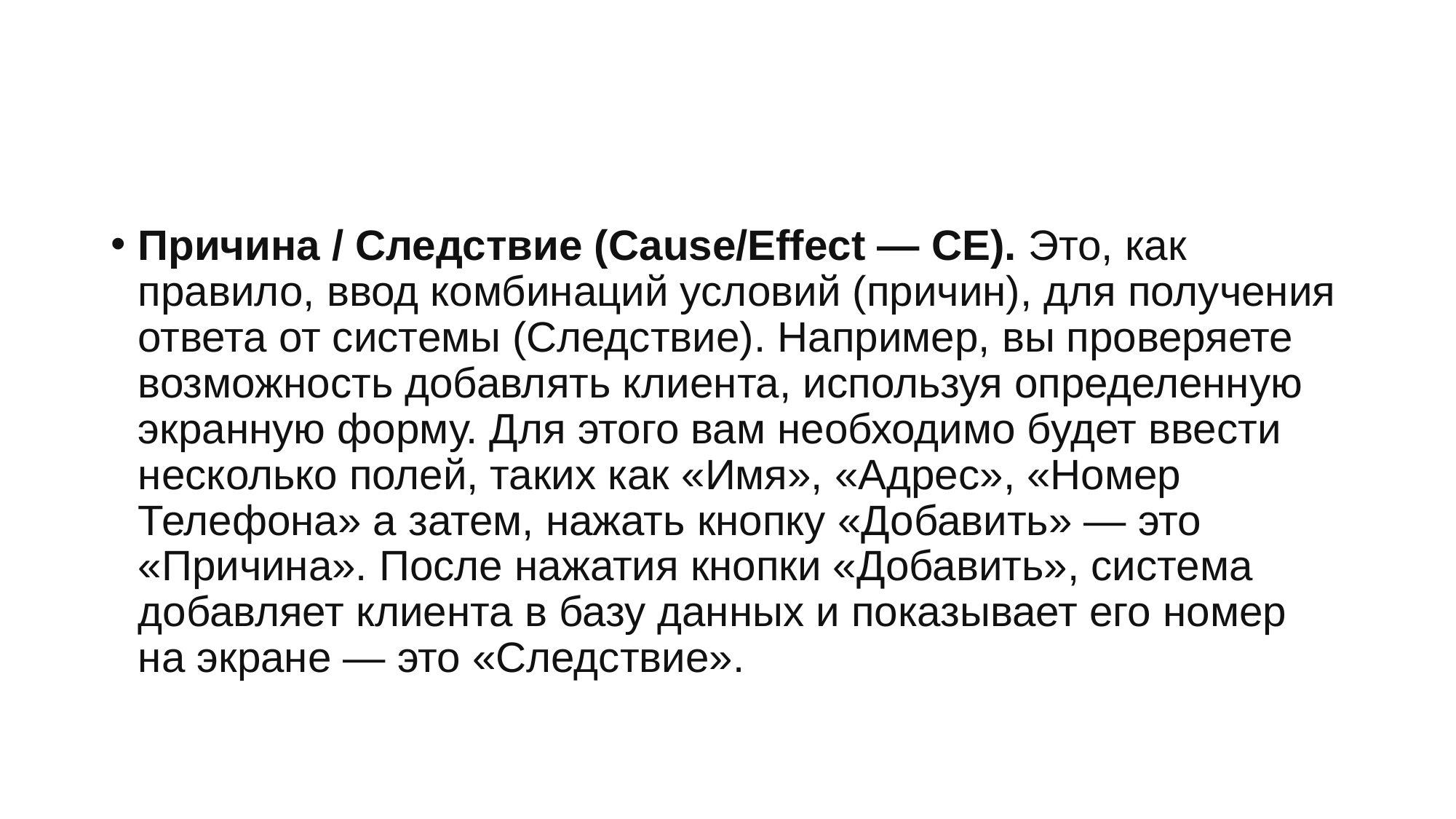

#
Причина / Следствие (Cause/Effect — CE). Это, как правило, ввод комбинаций условий (причин), для получения ответа от системы (Следствие). Например, вы проверяете возможность добавлять клиента, используя определенную экранную форму. Для этого вам необходимо будет ввести несколько полей, таких как «Имя», «Адрес», «Номер Телефона» а затем, нажать кнопку «Добавить» — это «Причина». После нажатия кнопки «Добавить», система добавляет клиента в базу данных и показывает его номер на экране — это «Следствие».